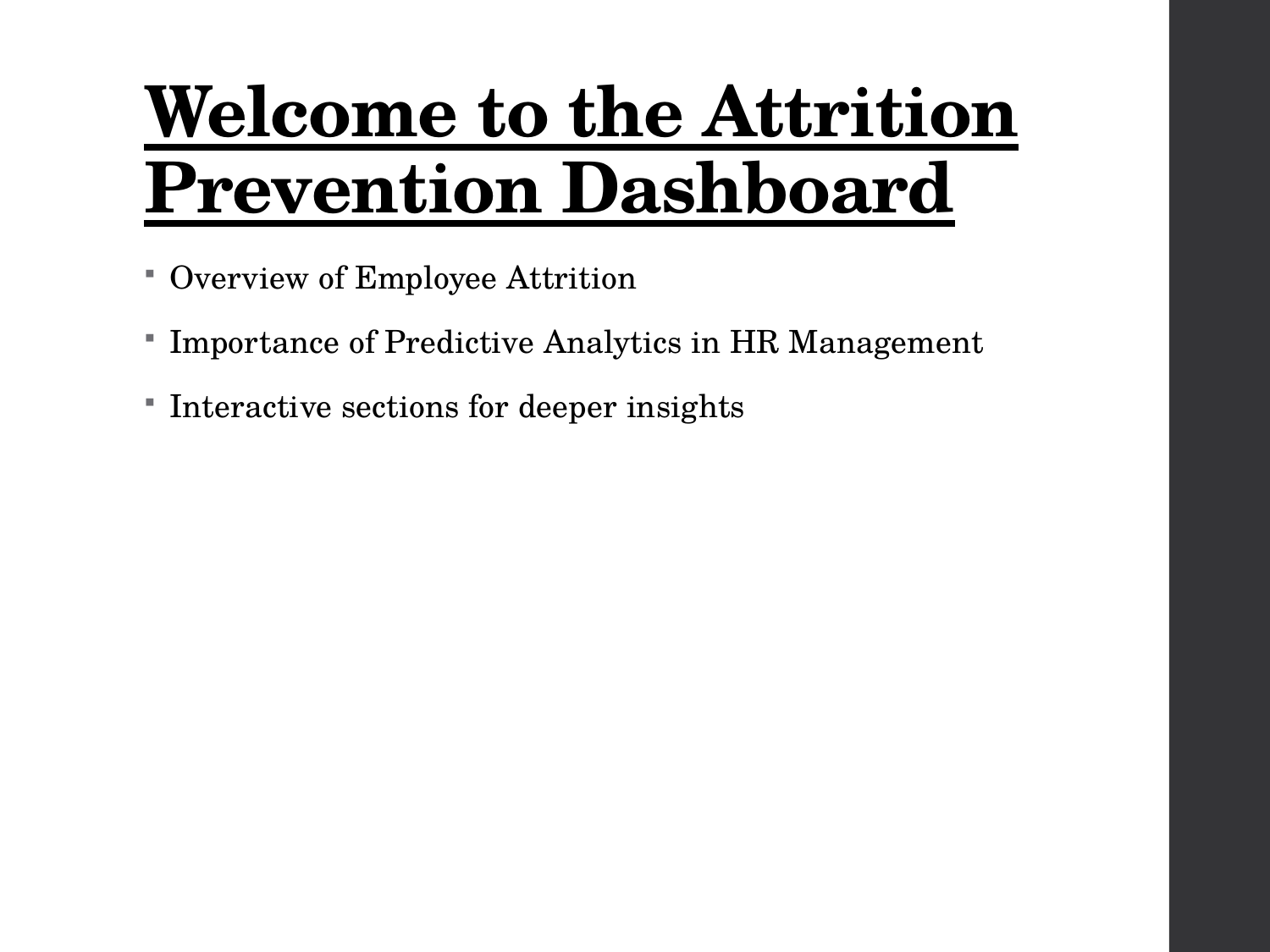

# Welcome to the Attrition Prevention Dashboard
Overview of Employee Attrition
Importance of Predictive Analytics in HR Management
Interactive sections for deeper insights